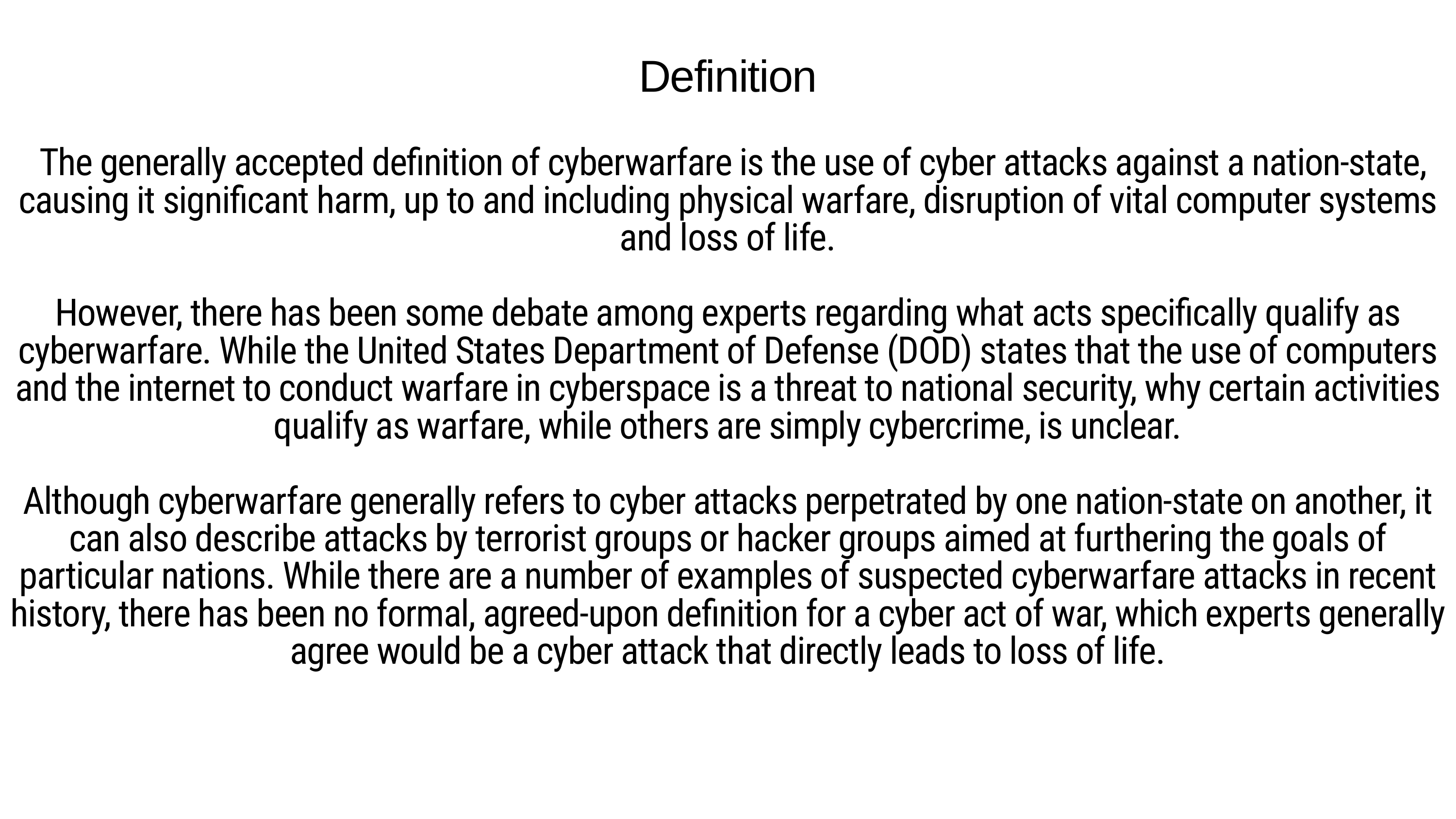

Definition

 The generally accepted definition of cyberwarfare is the use of cyber attacks against a nation-state, causing it significant harm, up to and including physical warfare, disruption of vital computer systems and loss of life.

However, there has been some debate among experts regarding what acts specifically qualify as cyberwarfare. While the United States Department of Defense (DOD) states that the use of computers and the internet to conduct warfare in cyberspace is a threat to national security, why certain activities qualify as warfare, while others are simply cybercrime, is unclear.

Although cyberwarfare generally refers to cyber attacks perpetrated by one nation-state on another, it can also describe attacks by terrorist groups or hacker groups aimed at furthering the goals of particular nations. While there are a number of examples of suspected cyberwarfare attacks in recent history, there has been no formal, agreed-upon definition for a cyber act of war, which experts generally agree would be a cyber attack that directly leads to loss of life.